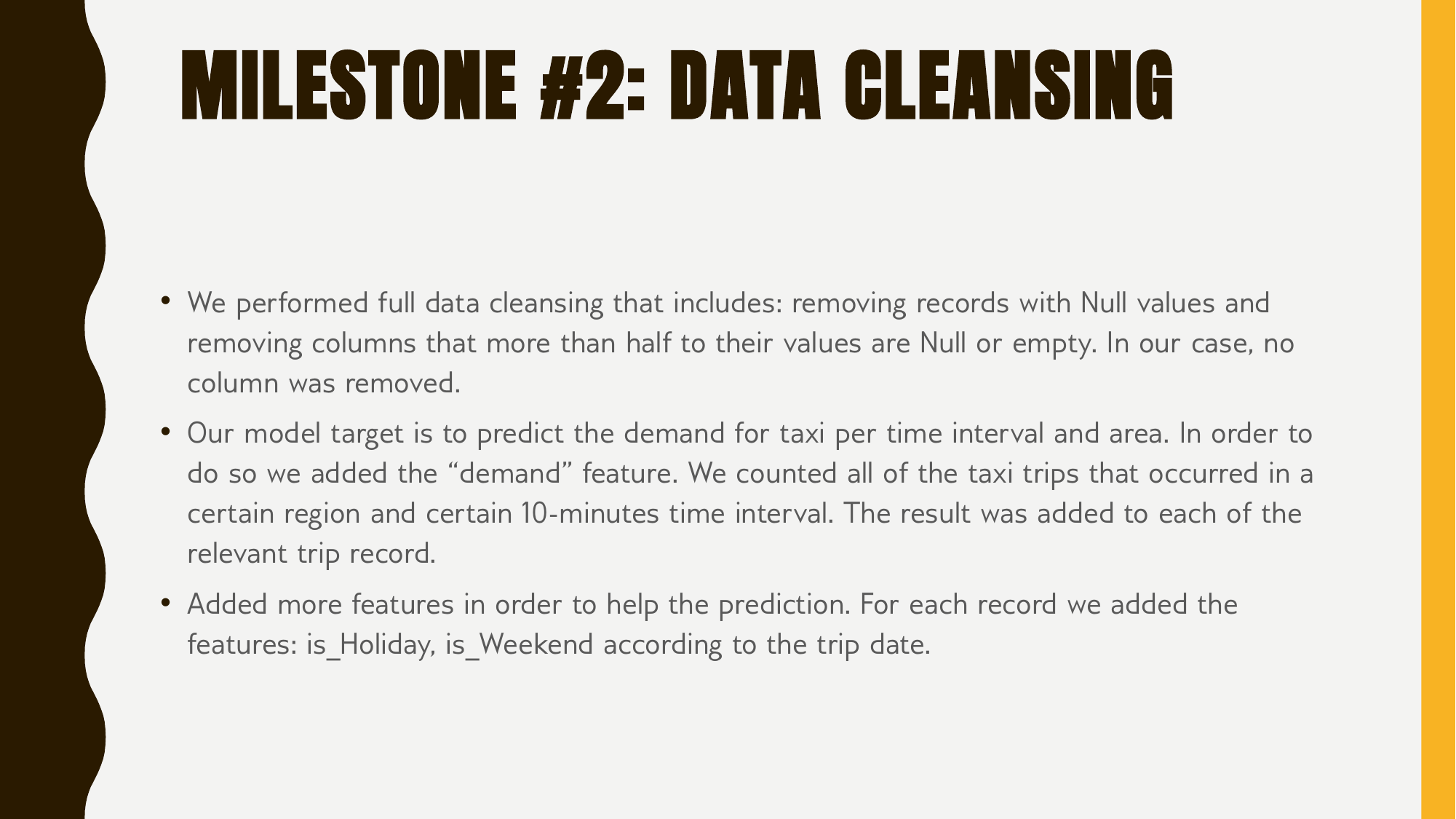

# Milestone #2: Data cleansing
We performed full data cleansing that includes: removing records with Null values and removing columns that more than half to their values are Null or empty. In our case, no column was removed.
Our model target is to predict the demand for taxi per time interval and area. In order to do so we added the “demand” feature. We counted all of the taxi trips that occurred in a certain region and certain 10-minutes time interval. The result was added to each of the relevant trip record.
Added more features in order to help the prediction. For each record we added the features: is_Holiday, is_Weekend according to the trip date.